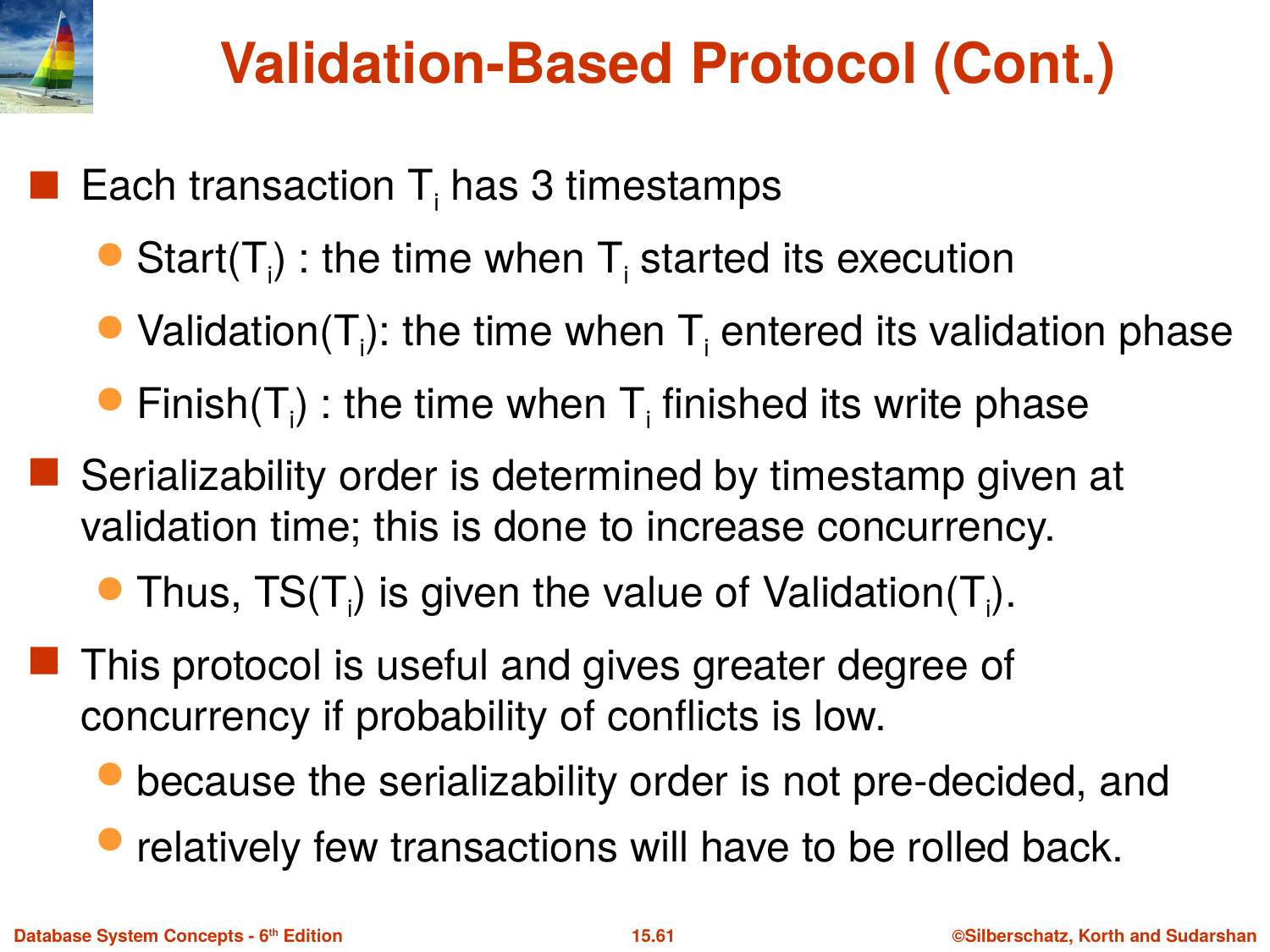

# Validation-Based Protocol (Cont.)
Each transaction Ti has 3 timestamps
Start(Ti) : the time when Ti started its execution
Validation(Ti): the time when Ti entered its validation phase
Finish(Ti) : the time when Ti finished its write phase
Serializability order is determined by timestamp given at validation time; this is done to increase concurrency.
Thus, TS(Ti) is given the value of Validation(Ti).
This protocol is useful and gives greater degree of concurrency if probability of conflicts is low.
because the serializability order is not pre-decided, and
relatively few transactions will have to be rolled back.